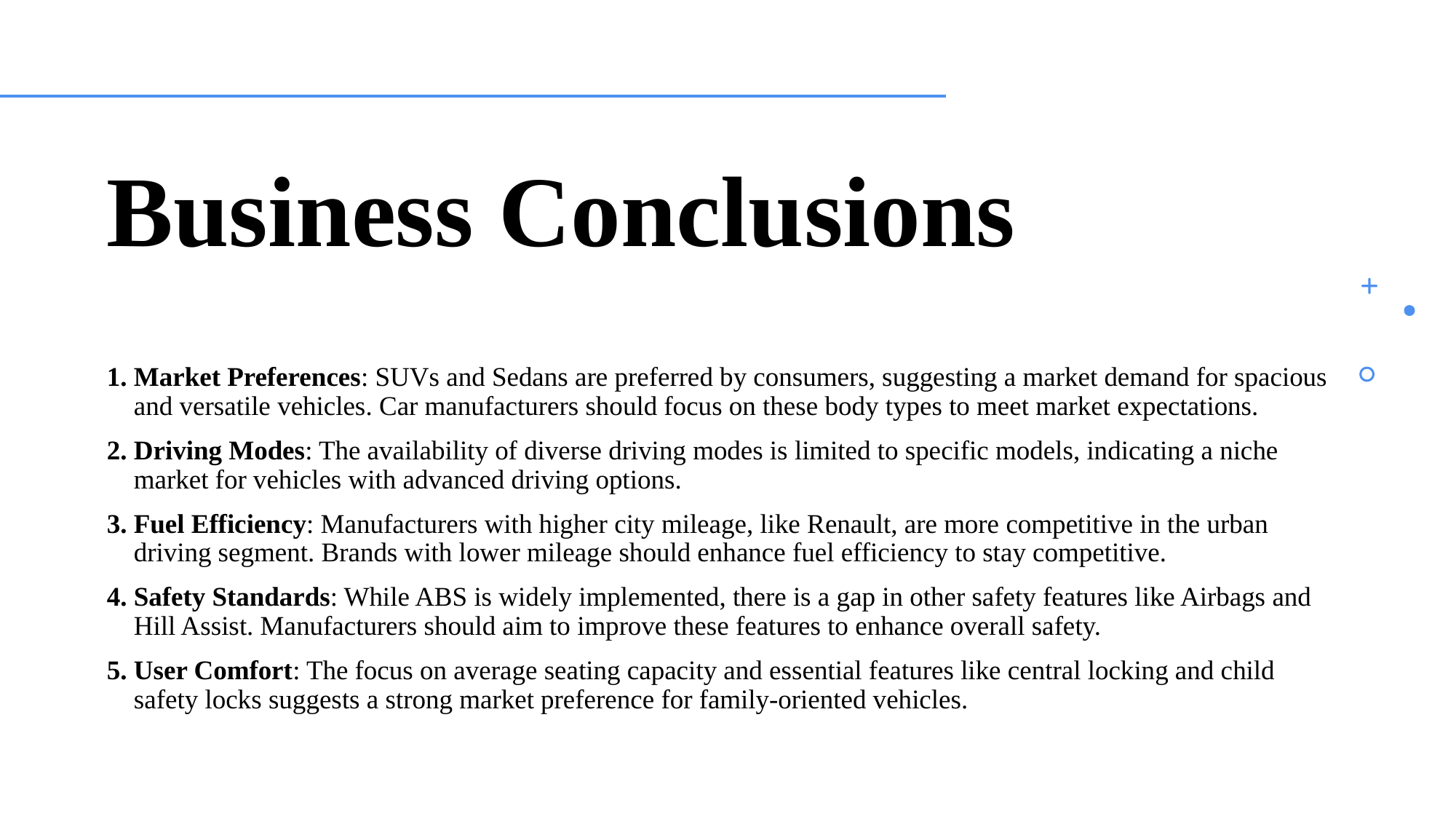

# Business Conclusions

Market Preferences: SUVs and Sedans are preferred by consumers, suggesting a market demand for spacious and versatile vehicles. Car manufacturers should focus on these body types to meet market expectations.
Driving Modes: The availability of diverse driving modes is limited to specific models, indicating a niche market for vehicles with advanced driving options.
Fuel Efficiency: Manufacturers with higher city mileage, like Renault, are more competitive in the urban driving segment. Brands with lower mileage should enhance fuel efficiency to stay competitive.
Safety Standards: While ABS is widely implemented, there is a gap in other safety features like Airbags and Hill Assist. Manufacturers should aim to improve these features to enhance overall safety.
User Comfort: The focus on average seating capacity and essential features like central locking and child safety locks suggests a strong market preference for family-oriented vehicles.